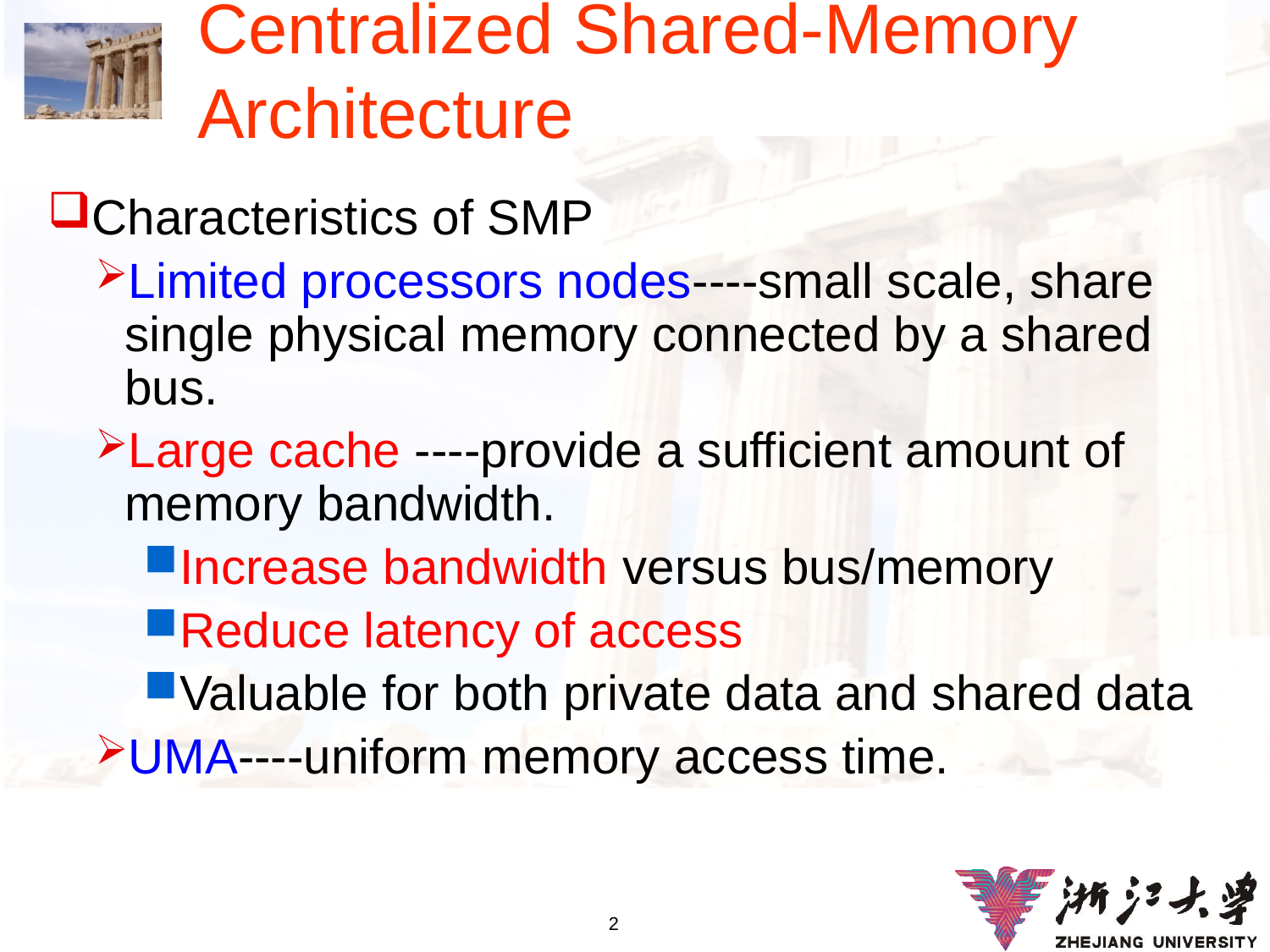

# Centralized Shared-Memory Architecture
Characteristics of SMP
Limited processors nodes----small scale, share single physical memory connected by a shared bus.
Large cache ----provide a sufficient amount of memory bandwidth.
Increase bandwidth versus bus/memory
Reduce latency of access
Valuable for both private data and shared data
UMA----uniform memory access time.